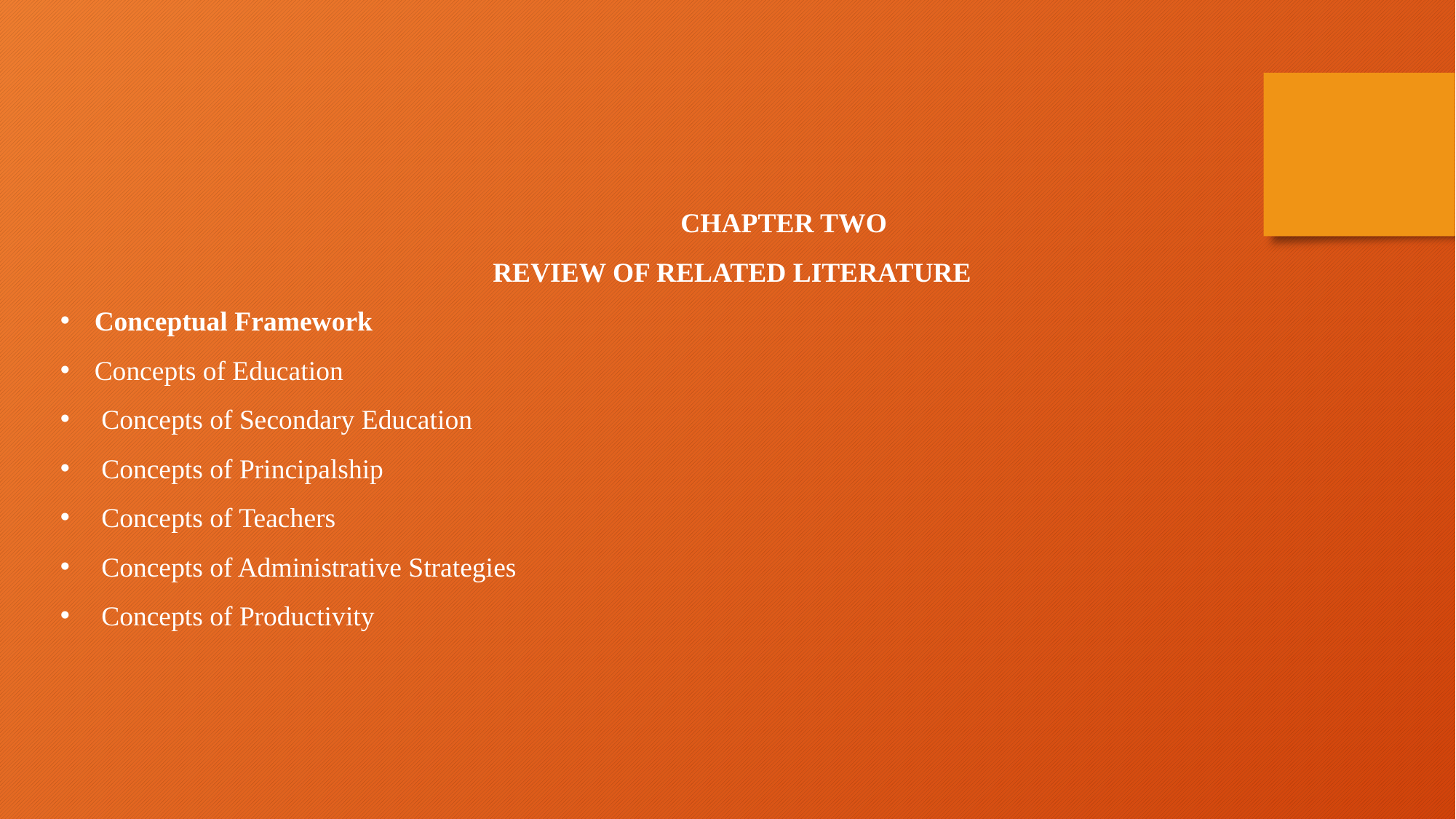

CHAPTER TWO
 REVIEW OF RELATED LITERATURE
Conceptual Framework
Concepts of Education
 Concepts of Secondary Education
 Concepts of Principalship
 Concepts of Teachers
 Concepts of Administrative Strategies
 Concepts of Productivity